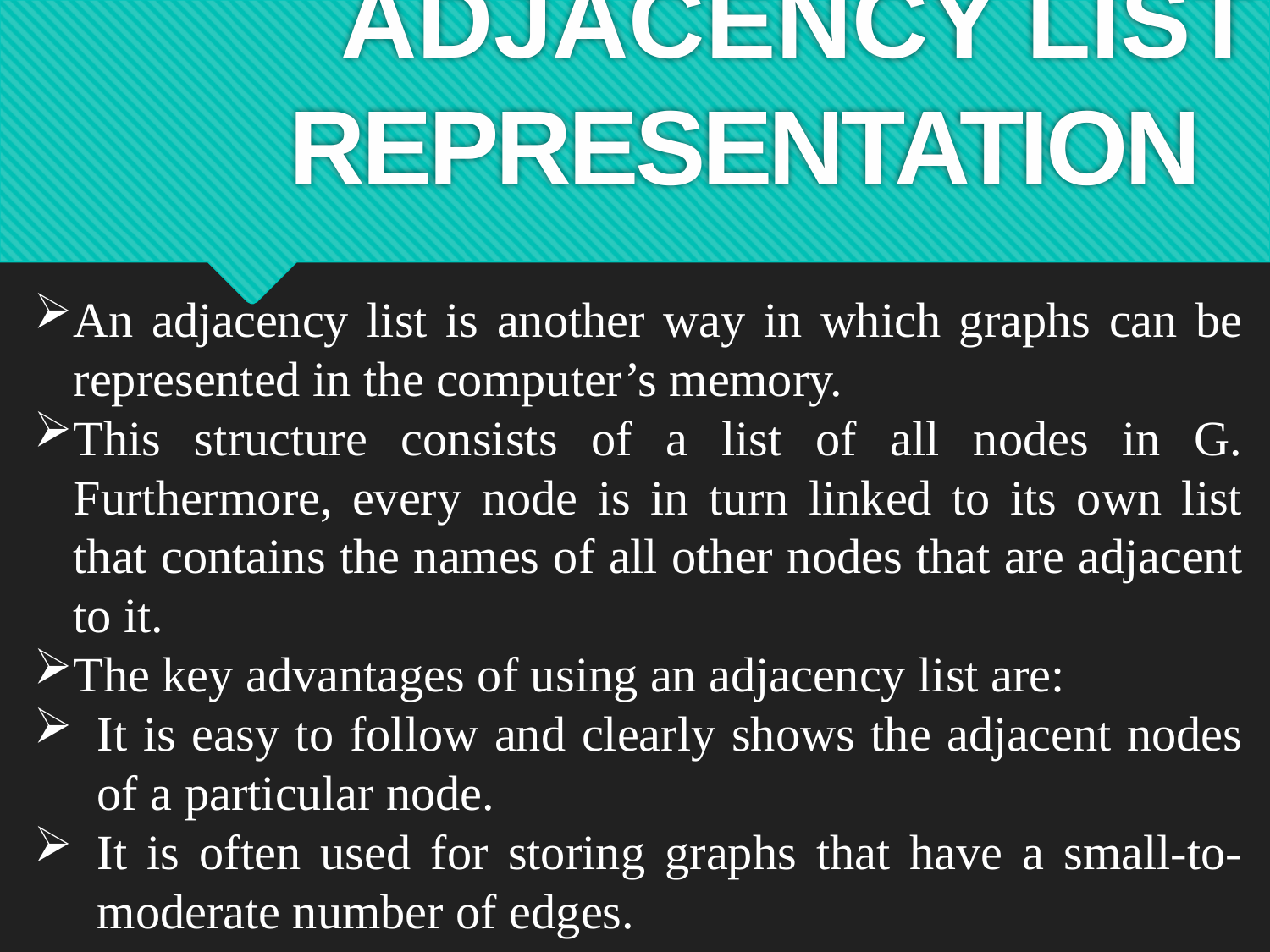

ADJACENCY LIST REPRESENTATION
An adjacency list is another way in which graphs can be represented in the computer’s memory.
This structure consists of a list of all nodes in G. Furthermore, every node is in turn linked to its own list that contains the names of all other nodes that are adjacent to it.
The key advantages of using an adjacency list are:
It is easy to follow and clearly shows the adjacent nodes of a particular node.
It is often used for storing graphs that have a small-to-moderate number of edges.